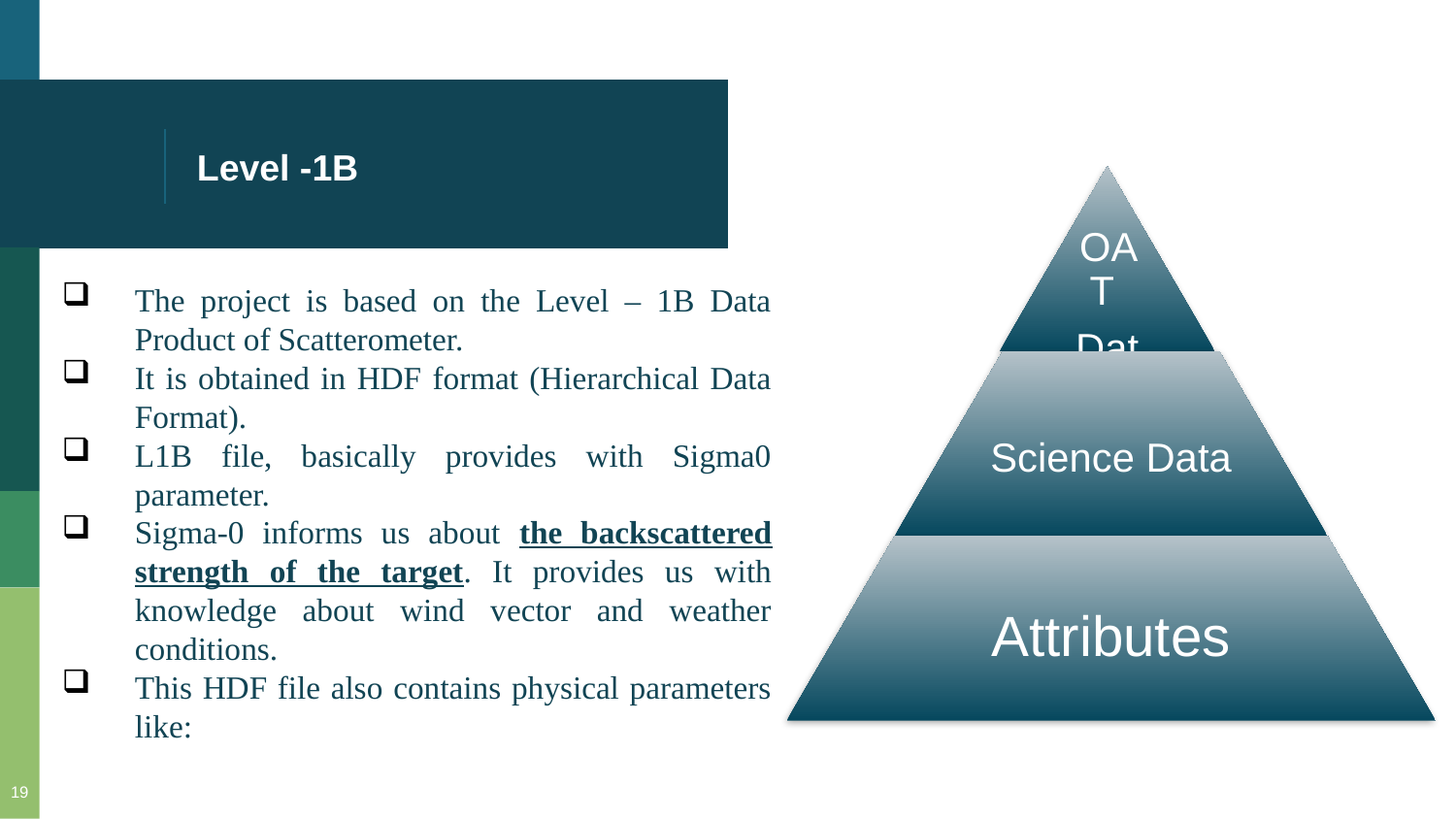

# Level -1B

OAT
Data
Science Data
Attributes
The project is based on the Level – 1B Data Product of Scatterometer.
It is obtained in HDF format (Hierarchical Data Format).
L1B file, basically provides with Sigma0 parameter.
Sigma-0 informs us about the backscattered strength of the target. It provides us with knowledge about wind vector and weather conditions.
This HDF file also contains physical parameters like:

19